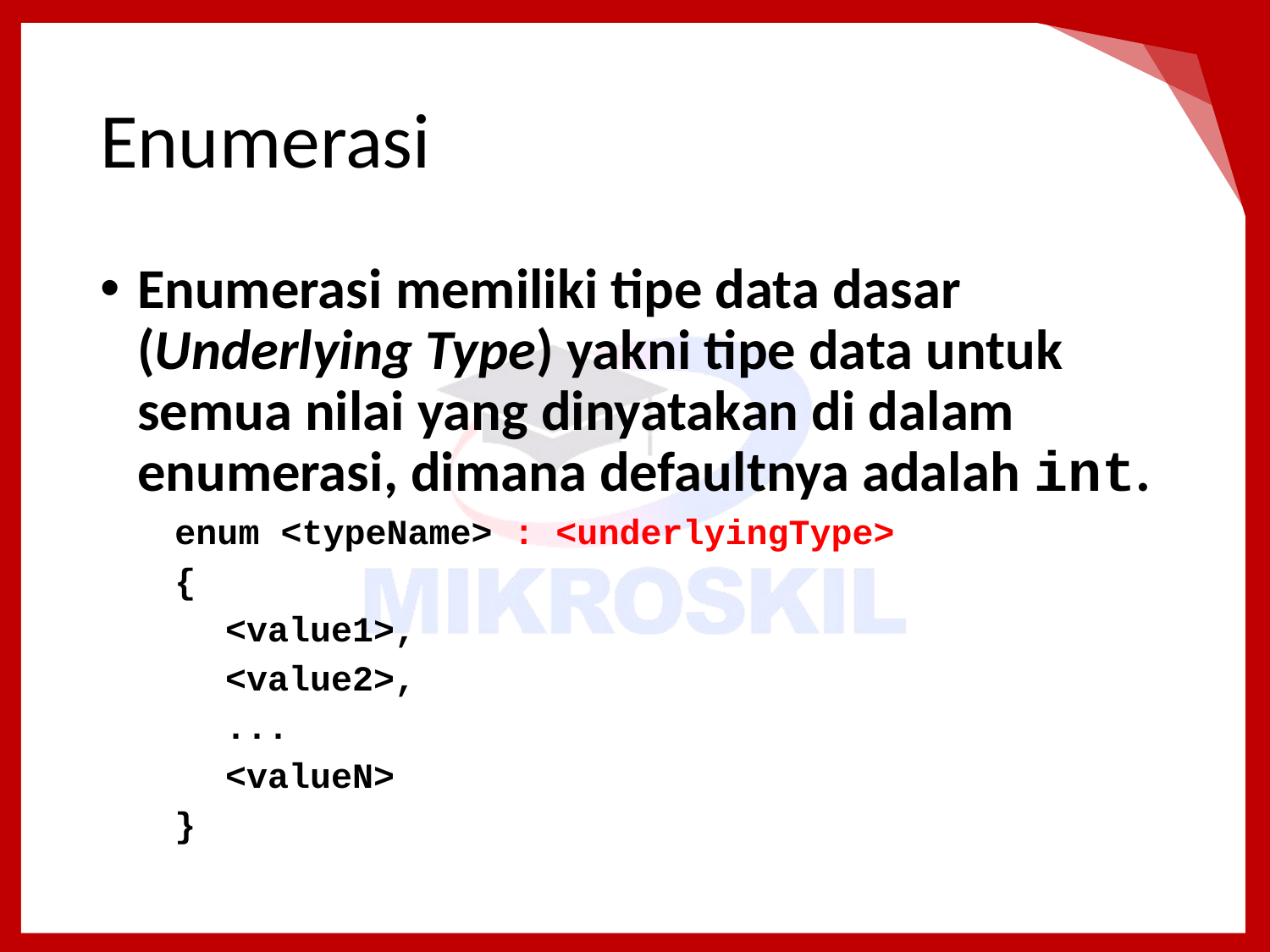

# Enumerasi
Enumerasi memiliki tipe data dasar (Underlying Type) yakni tipe data untuk semua nilai yang dinyatakan di dalam enumerasi, dimana defaultnya adalah int.
enum <typeName> : <underlyingType>
{
<value1>,
<value2>,
...
<valueN>
}